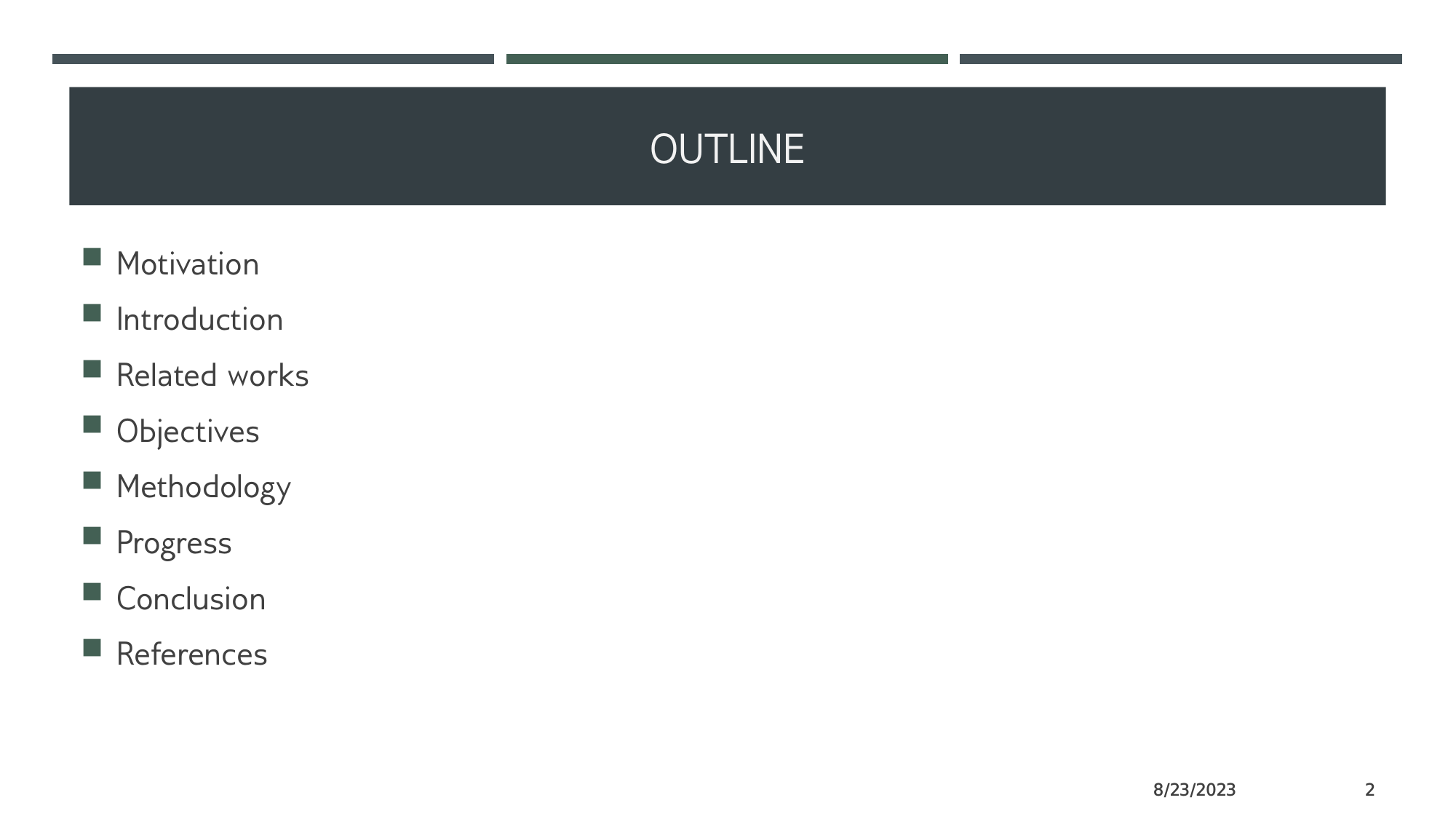

# OUTLINE
Motivation
Introduction
Related works
Objectives
Methodology
Progress
Conclusion
References

8/23/2023
2